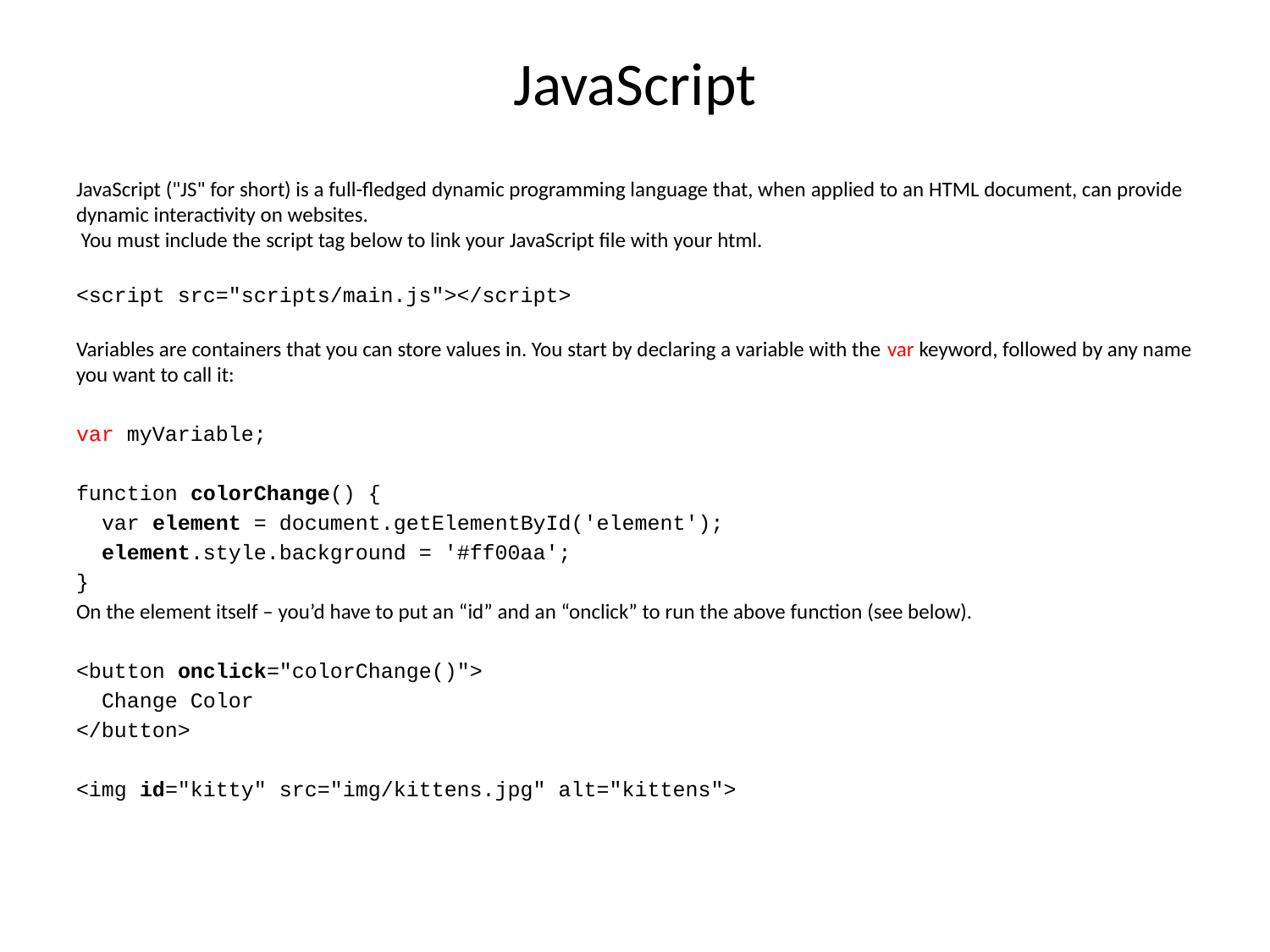

# JavaScript
JavaScript ("JS" for short) is a full-fledged dynamic programming language that, when applied to an HTML document, can provide dynamic interactivity on websites.
 You must include the script tag below to link your JavaScript file with your html.
<script src="scripts/main.js"></script>
Variables are containers that you can store values in. You start by declaring a variable with the var keyword, followed by any name you want to call it:

var myVariable;

function colorChange() {
  var element = document.getElementById('element');
  element.style.background = '#ff00aa';
}
On the element itself – you’d have to put an “id” and an “onclick” to run the above function (see below).

<button onclick="colorChange()">
  Change Color
</button>

<img id="kitty" src="img/kittens.jpg" alt="kittens">